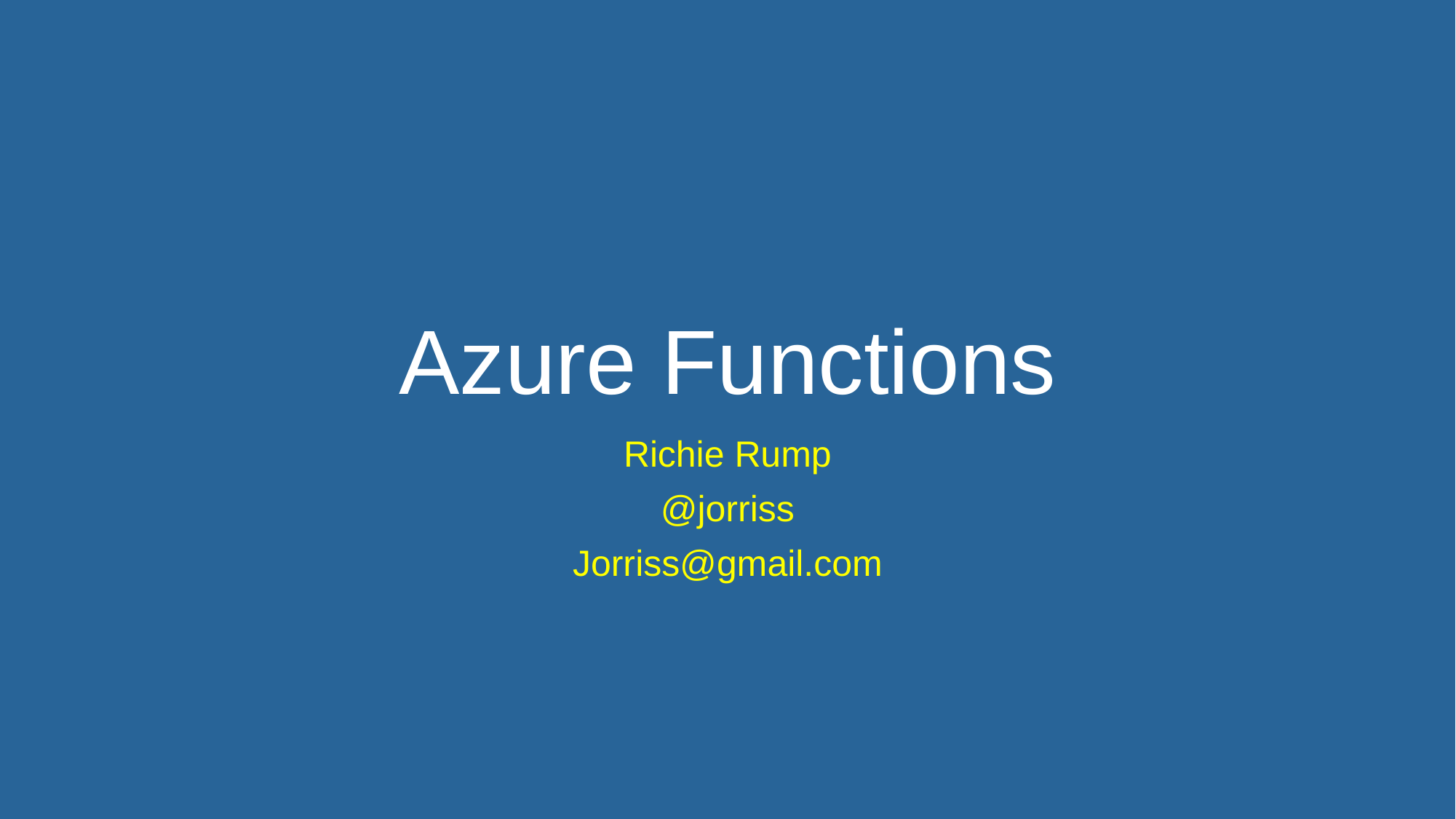

# Azure Functions
Richie Rump
@jorriss
Jorriss@gmail.com